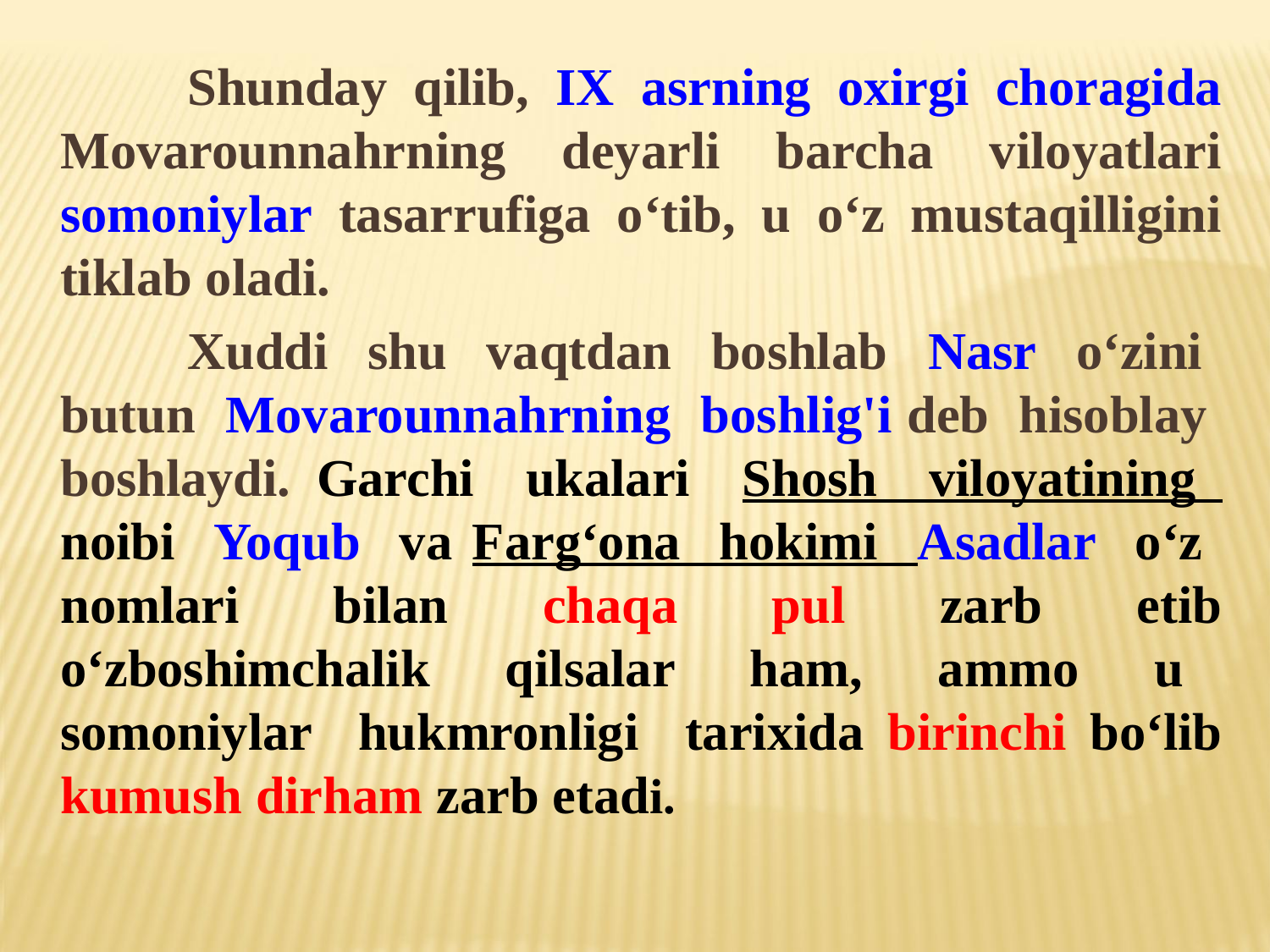

Shunday qilib, IX asrning oxirgi choragida Movarounnahrning deyarli barcha viloyatlari somoniylar tasarrufiga oʻtib, u oʻz mustaqilligini tiklab oladi.
		Xuddi  shu  vaqtdan  boshlab  Nasr  oʻzini  butun  Movarounnahrning  boshlig'i deb  hisoblay  boshlaydi. Garchi  ukalari  Shosh  viloyatining  noibi  Yoqub  va Fargʻona  hokimi  Asadlar  oʻz  nomlari  bilan  chaqa  pul  zarb  etib oʻzboshimchalik  qilsalar  ham,  ammo  u  somoniylar  hukmronligi  tarixida birinchi boʻlib kumush dirham zarb etadi.